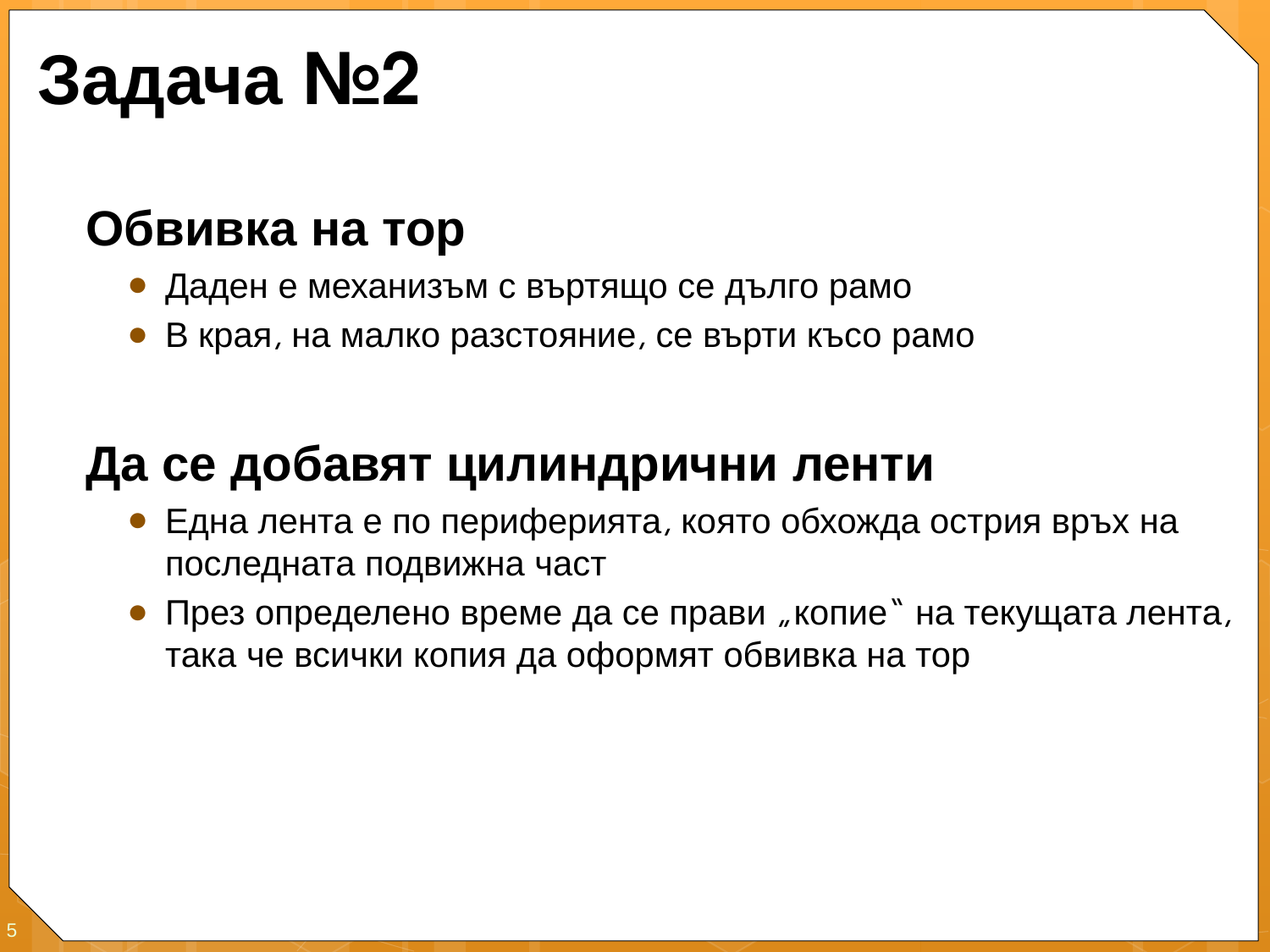

# Задача №2
Обвивка на тор
Даден е механизъм с въртящо се дълго рамо
В края, на малко разстояние, се върти късо рамо

Да се добавят цилиндрични ленти
Една лента е по периферията, която обхожда острия връх на последната подвижна част
През определено време да се прави „копие“ на текущата лента, така че всички копия да оформят обвивка на тор